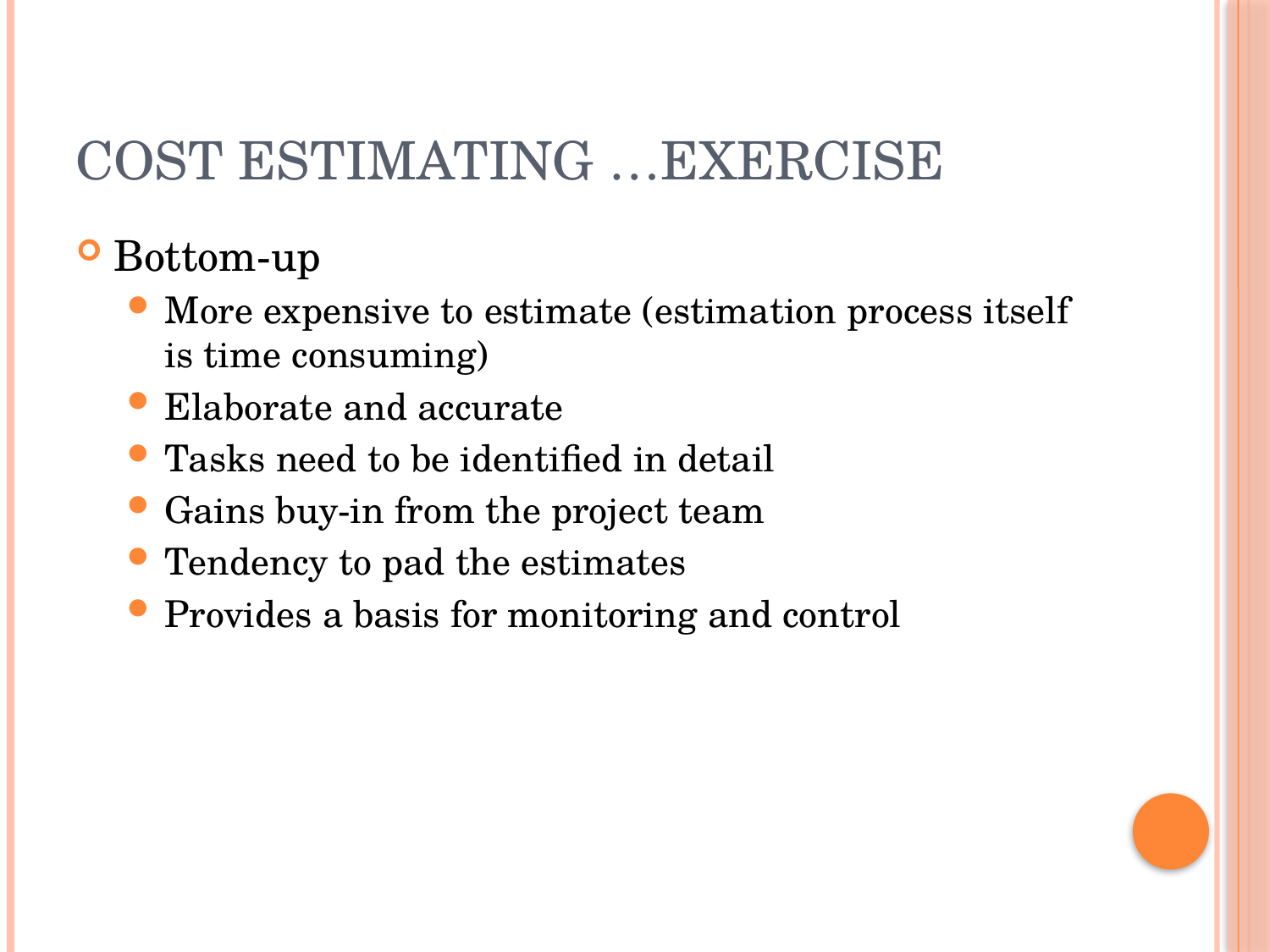

# Cost Estimating …Exercise
Bottom-up
More expensive to estimate (estimation process itself is time consuming)
Elaborate and accurate
Tasks need to be identified in detail
Gains buy-in from the project team
Tendency to pad the estimates
Provides a basis for monitoring and control